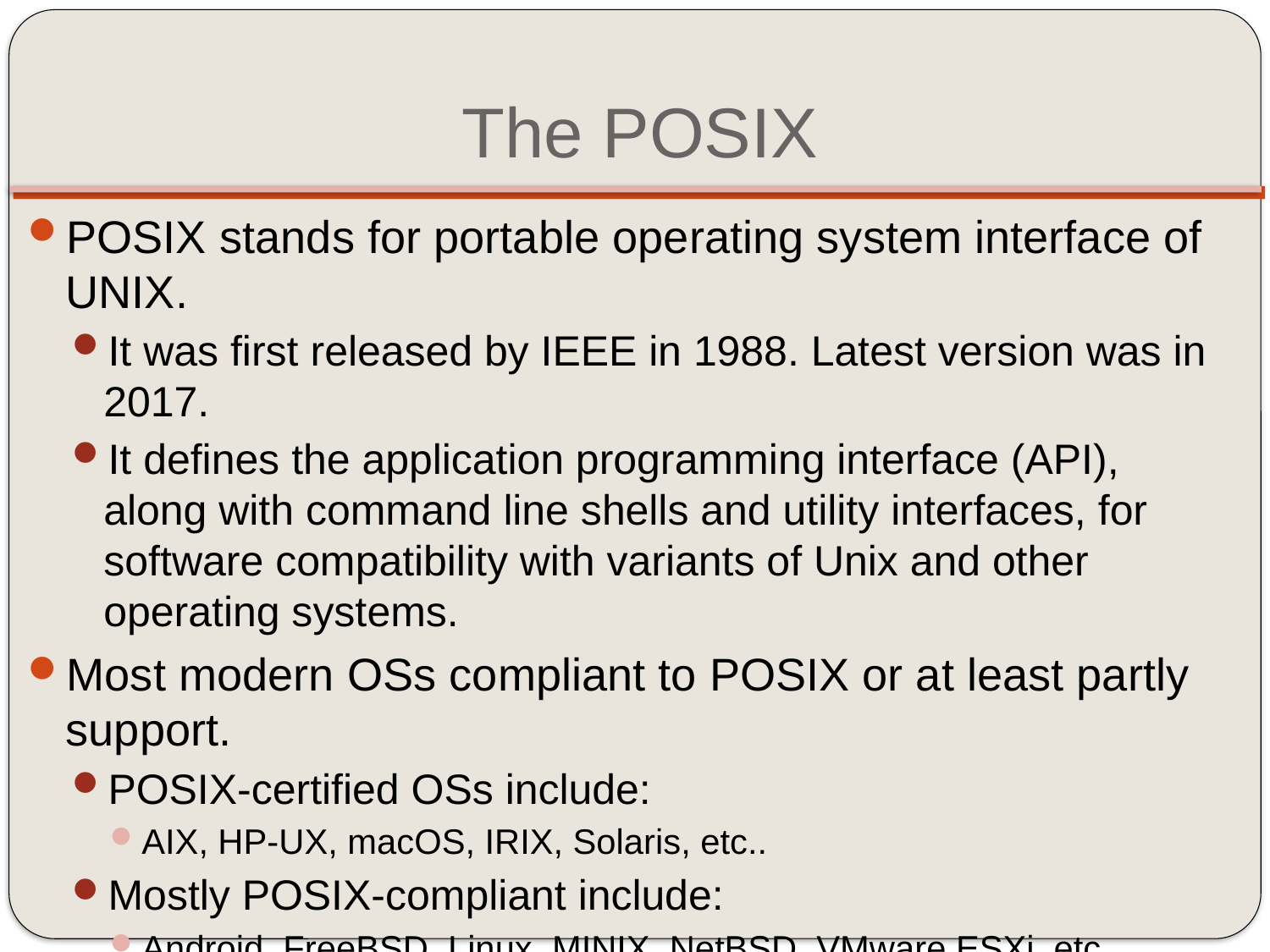

# The POSIX
POSIX stands for portable operating system interface of UNIX.
It was first released by IEEE in 1988. Latest version was in 2017.
It defines the application programming interface (API), along with command line shells and utility interfaces, for software compatibility with variants of Unix and other operating systems.
Most modern OSs compliant to POSIX or at least partly support.
POSIX-certified OSs include:
AIX, HP-UX, macOS, IRIX, Solaris, etc..
Mostly POSIX-compliant include:
Android, FreeBSD, Linux, MINIX, NetBSD, VMware ESXi, etc.
There are all kinds of POSIX compliant toolkits for Microsoft Windows
Windows Subsystem for Linux (WSL) by Ubuntu
Windows C Runtime Library and Windows Sockets API, by Microsoft